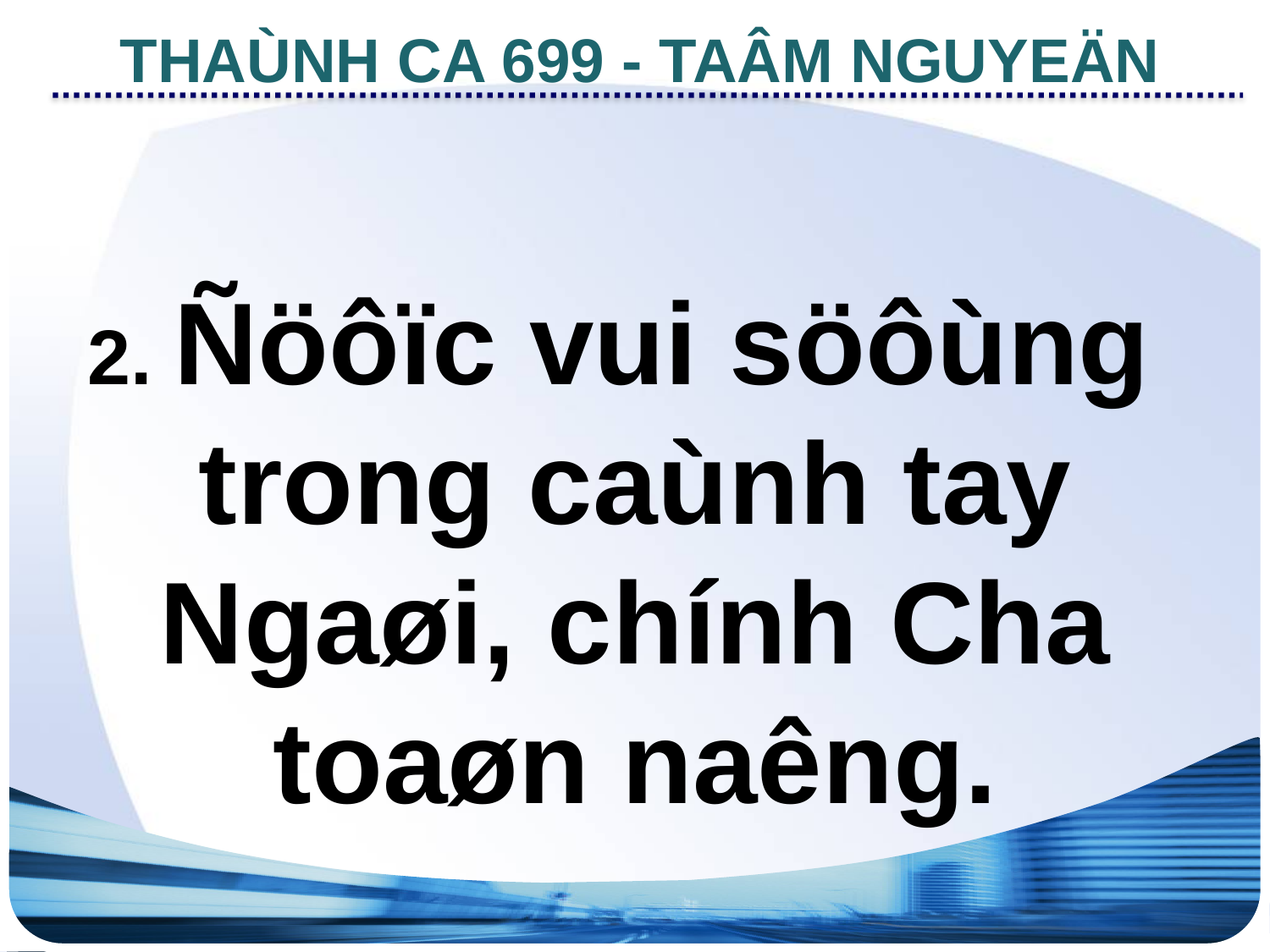

THAÙNH CA 699 - TAÂM NGUYEÄN
2. Ñöôïc vui söôùng
trong caùnh tay Ngaøi, chính Cha toaøn naêng.